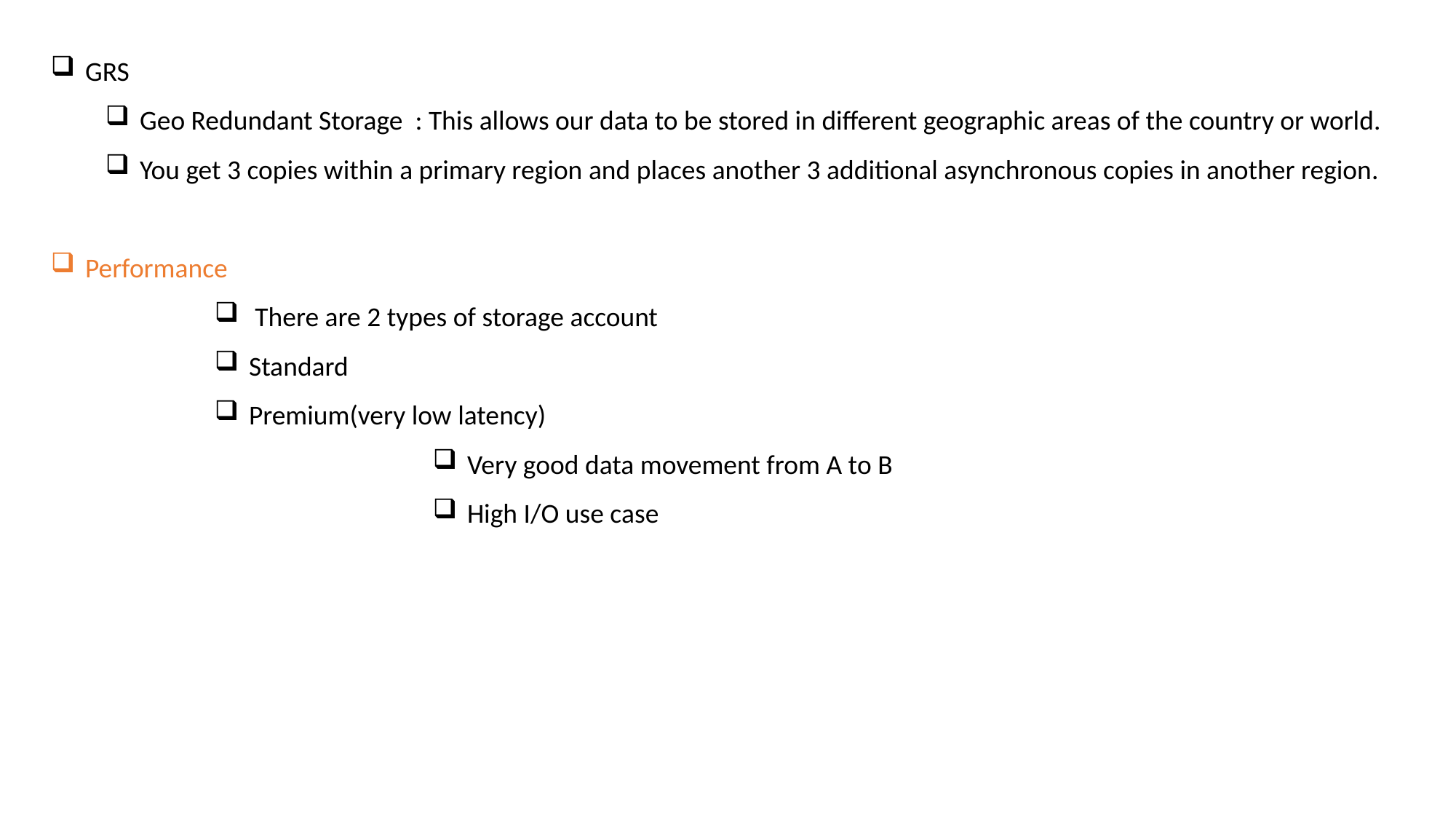

GRS
Geo Redundant Storage  : This allows our data to be stored in different geographic areas of the country or world.
You get 3 copies within a primary region and places another 3 additional asynchronous copies in another region.

Performance
 There are 2 types of storage account
Standard
Premium(very low latency)
Very good data movement from A to B
High I/O use case